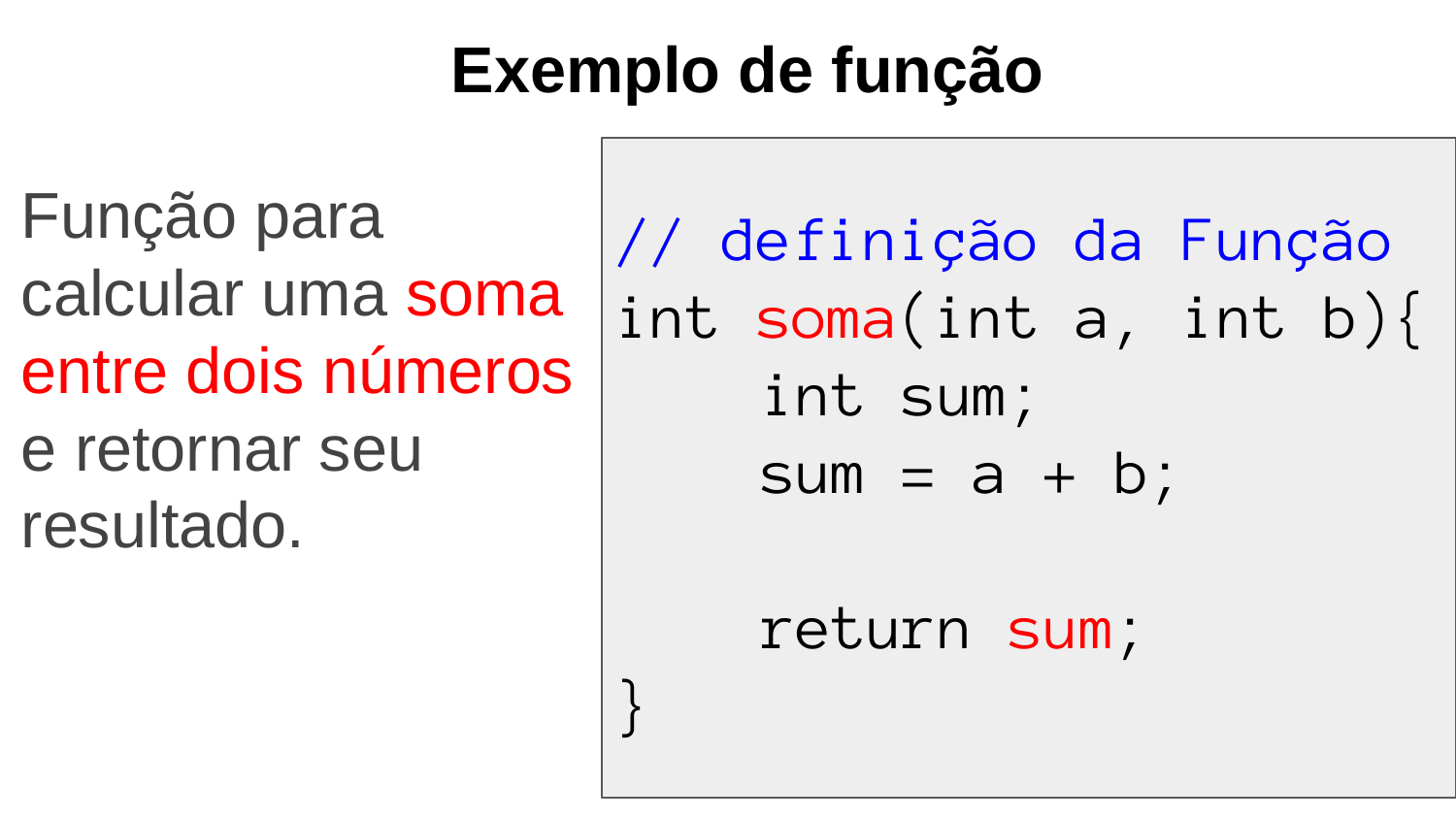

Exemplo de função
// definição da Função
int soma(int a, int b){
	int sum;
	sum = a + b;

	return sum;
}
Função para calcular uma soma entre dois números e retornar seu resultado.